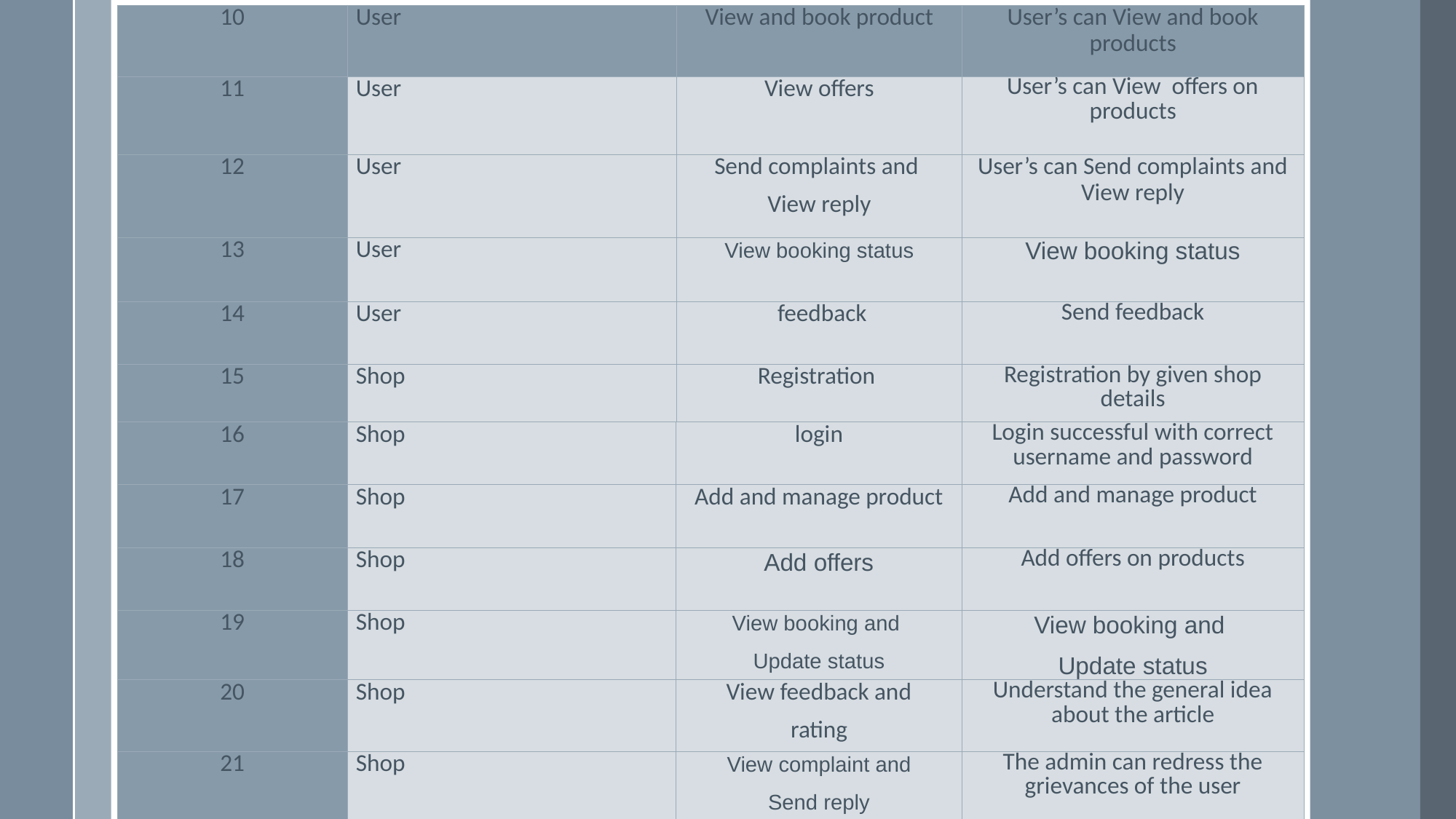

| 10 | User | View and book product | User’s can View and book products |
| --- | --- | --- | --- |
| 11 | User | View offers | User’s can View offers on products |
| 12 | User | Send complaints and View reply | User’s can Send complaints and View reply |
| 13 | User | View booking status | View booking status |
| 14 | User | feedback | Send feedback |
| 15 | Shop | Registration | Registration by given shop details |
|  |  |  |  |
|  |  |  |  |
|  |  |  |  |
|  |  |  |  |
| 16 | Shop | login | Login successful with correct username and password |
| --- | --- | --- | --- |
| 17 | Shop | Add and manage product | Add and manage product |
| 18 | Shop | Add offers | Add offers on products |
| 19 | Shop | View booking and Update status | View booking and Update status |
| 20 | Shop | View feedback and rating | Understand the general idea about the article |
| 21 | Shop | View complaint and Send reply | The admin can redress the grievances of the user |